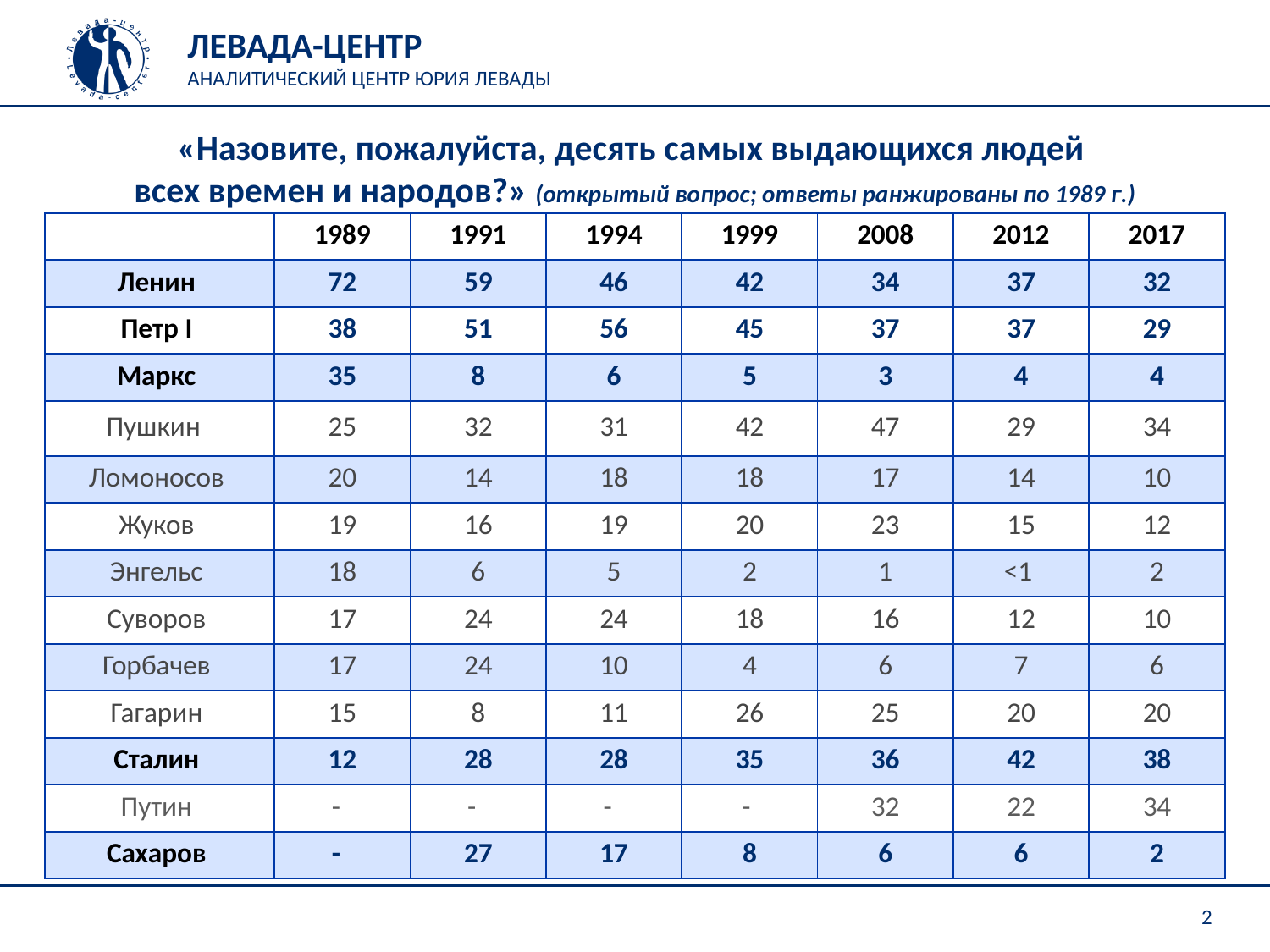

«Назовите, пожалуйста, десять самых выдающихся людей
всех времен и народов?» (открытый вопрос; ответы ранжированы по 1989 г.)
|  | 1989 | 1991 | 1994 | 1999 | 2008 | 2012 | 2017 |
| --- | --- | --- | --- | --- | --- | --- | --- |
| Ленин | 72 | 59 | 46 | 42 | 34 | 37 | 32 |
| Петр I | 38 | 51 | 56 | 45 | 37 | 37 | 29 |
| Маркс | 35 | 8 | 6 | 5 | 3 | 4 | 4 |
| Пушкин | 25 | 32 | 31 | 42 | 47 | 29 | 34 |
| Ломоносов | 20 | 14 | 18 | 18 | 17 | 14 | 10 |
| Жуков | 19 | 16 | 19 | 20 | 23 | 15 | 12 |
| Энгельс | 18 | 6 | 5 | 2 | 1 | <1 | 2 |
| Суворов | 17 | 24 | 24 | 18 | 16 | 12 | 10 |
| Горбачев | 17 | 24 | 10 | 4 | 6 | 7 | 6 |
| Гагарин | 15 | 8 | 11 | 26 | 25 | 20 | 20 |
| Сталин | 12 | 28 | 28 | 35 | 36 | 42 | 38 |
| Путин | - | - | - | - | 32 | 22 | 34 |
| Сахаров | - | 27 | 17 | 8 | 6 | 6 | 2 |
2